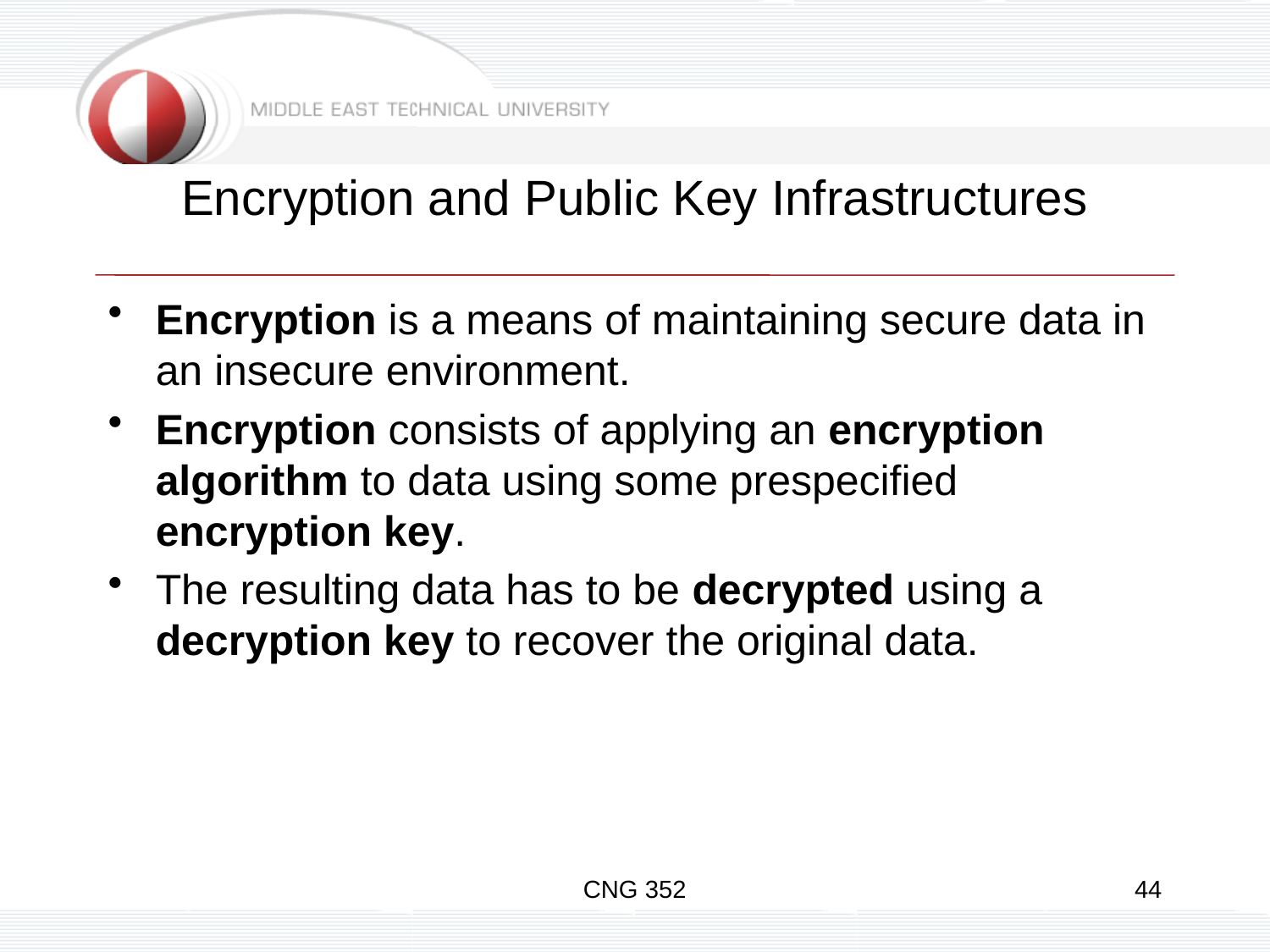

# Encryption and Public Key Infrastructures
Encryption is a means of maintaining secure data in an insecure environment.
Encryption consists of applying an encryption algorithm to data using some prespecified encryption key.
The resulting data has to be decrypted using a decryption key to recover the original data.
CNG 352
44